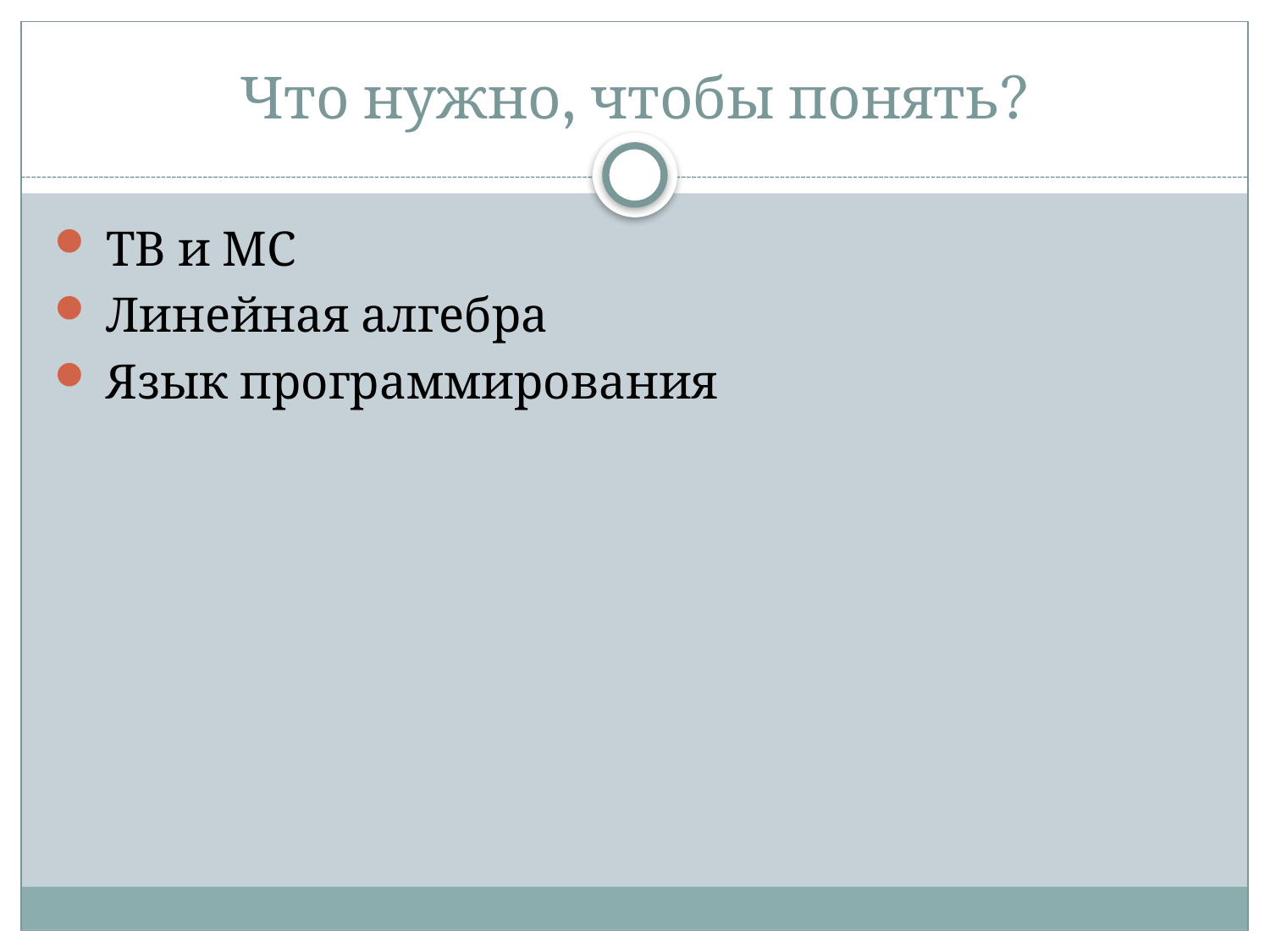

# Что нужно, чтобы понять?
 ТВ и МС
 Линейная алгебра
 Язык программирования